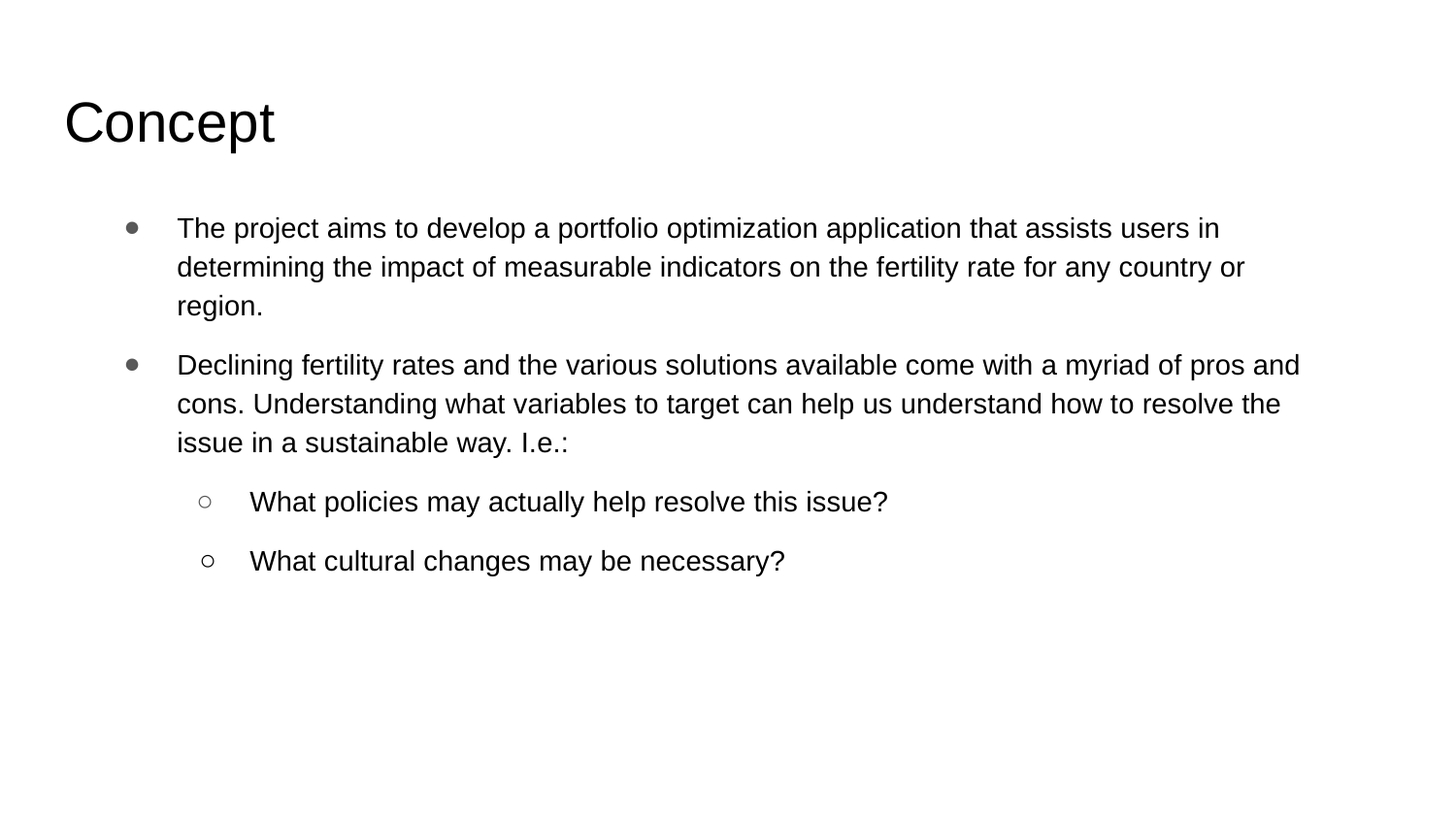

# Concept
The project aims to develop a portfolio optimization application that assists users in determining the impact of measurable indicators on the fertility rate for any country or region.
Declining fertility rates and the various solutions available come with a myriad of pros and cons. Understanding what variables to target can help us understand how to resolve the issue in a sustainable way. I.e.:
What policies may actually help resolve this issue?
What cultural changes may be necessary?